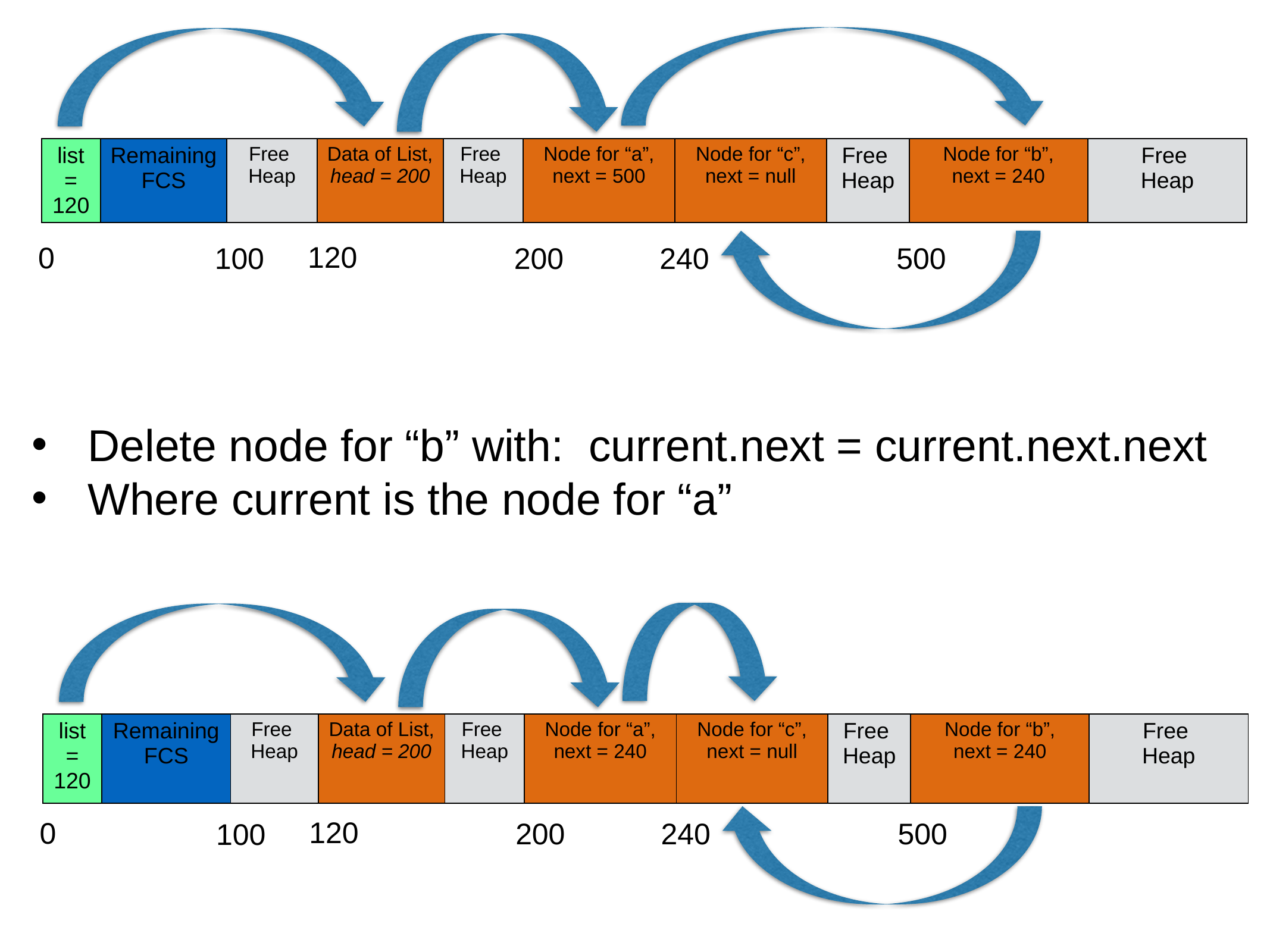

| list = 120 | Remaining FCS | Free Heap | Data of List, head = 200 | Free Heap | Node for “a”, next = 500 | Node for “c”, next = null | Free Heap | Node for “b”, next = 240 | Free Heap |
| --- | --- | --- | --- | --- | --- | --- | --- | --- | --- |

120
0
200
240
500
100
Delete node for “b” with:  current.next = current.next.next
Where current is the node for “a”

| list = 120 | Remaining FCS | Free Heap | Data of List, head = 200 | Free Heap | Node for “a”, next = 240 | Node for “c”, next = null | Free Heap | Node for “b”, next = 240 | Free Heap |
| --- | --- | --- | --- | --- | --- | --- | --- | --- | --- |

120
0
200
240
500
100